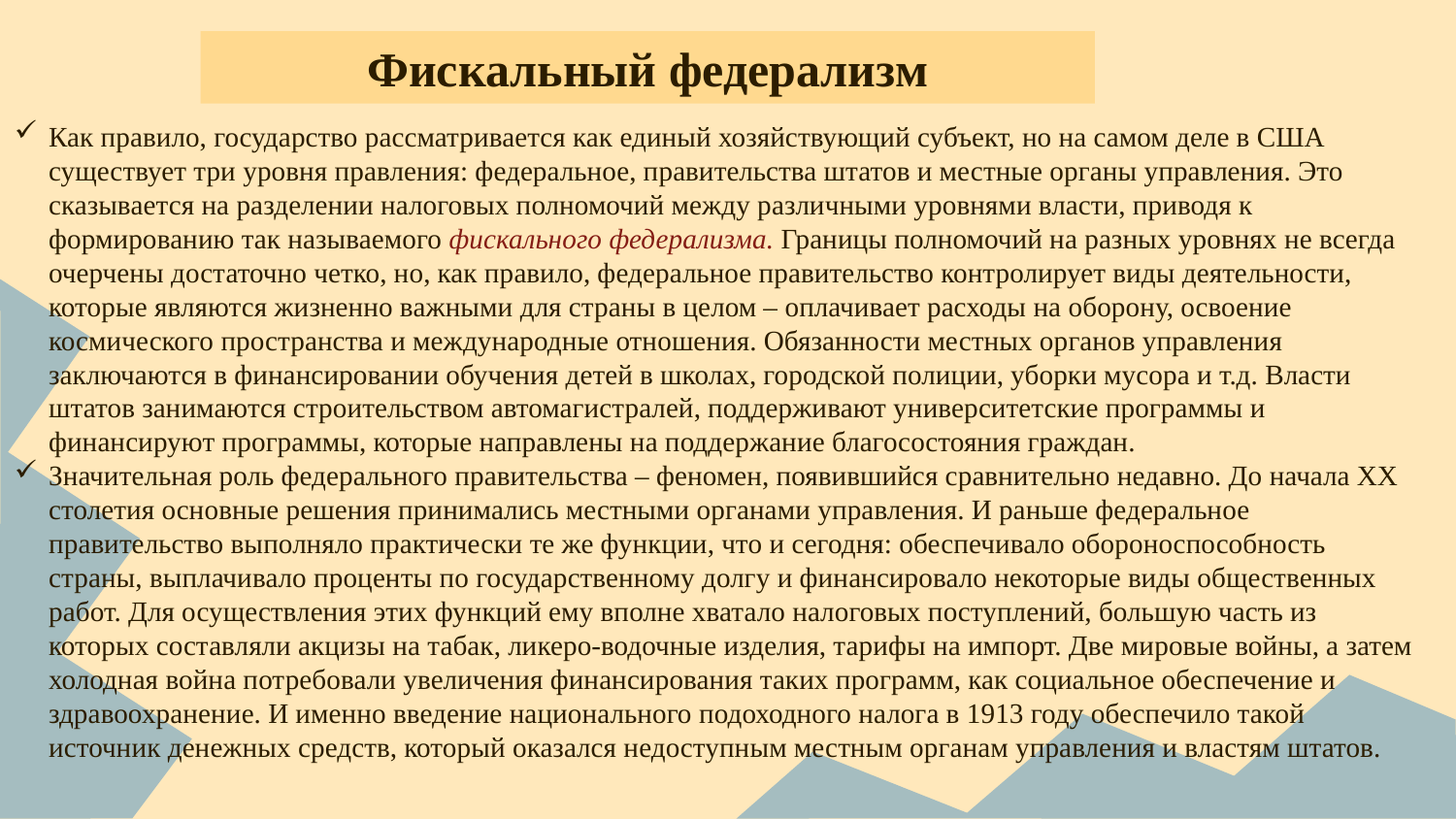

Фискальный федерализм
Как правило, государство рассматривается как единый хозяйствующий субъект, но на самом деле в США существует три уровня правления: федеральное, правительства штатов и местные органы управления. Это сказывается на разделении налоговых полномочий между различными уровнями власти, приводя к формированию так называемого фискального федерализма. Границы полномочий на разных уровнях не всегда очерчены достаточно четко, но, как правило, федеральное правительство контролирует виды деятельности, которые являются жизненно важными для страны в целом – оплачивает расходы на оборону, освоение космического пространства и международные отношения. Обязанности местных органов управления заключаются в финансировании обучения детей в школах, городской полиции, уборки мусора и т.д. Власти штатов занимаются строительством автомагистралей, поддерживают университетские программы и финансируют программы, которые направлены на поддержание благосостояния граждан.
Значительная роль федерального правительства – феномен, появившийся сравнительно недавно. До начала ХХ столетия основные решения принимались местными органами управления. И раньше федеральное правительство выполняло практически те же функции, что и сегодня: обеспечивало обороноспособность страны, выплачивало проценты по государственному долгу и финансировало некоторые виды общественных работ. Для осуществления этих функций ему вполне хватало налоговых поступлений, большую часть из которых составляли акцизы на табак, ликеро-водочные изделия, тарифы на импорт. Две мировые войны, а затем холодная война потребовали увеличения финансирования таких программ, как социальное обеспечение и здравоохранение. И именно введение национального подоходного налога в 1913 году обеспечило такой источник денежных средств, который оказался недоступным местным органам управления и властям штатов.